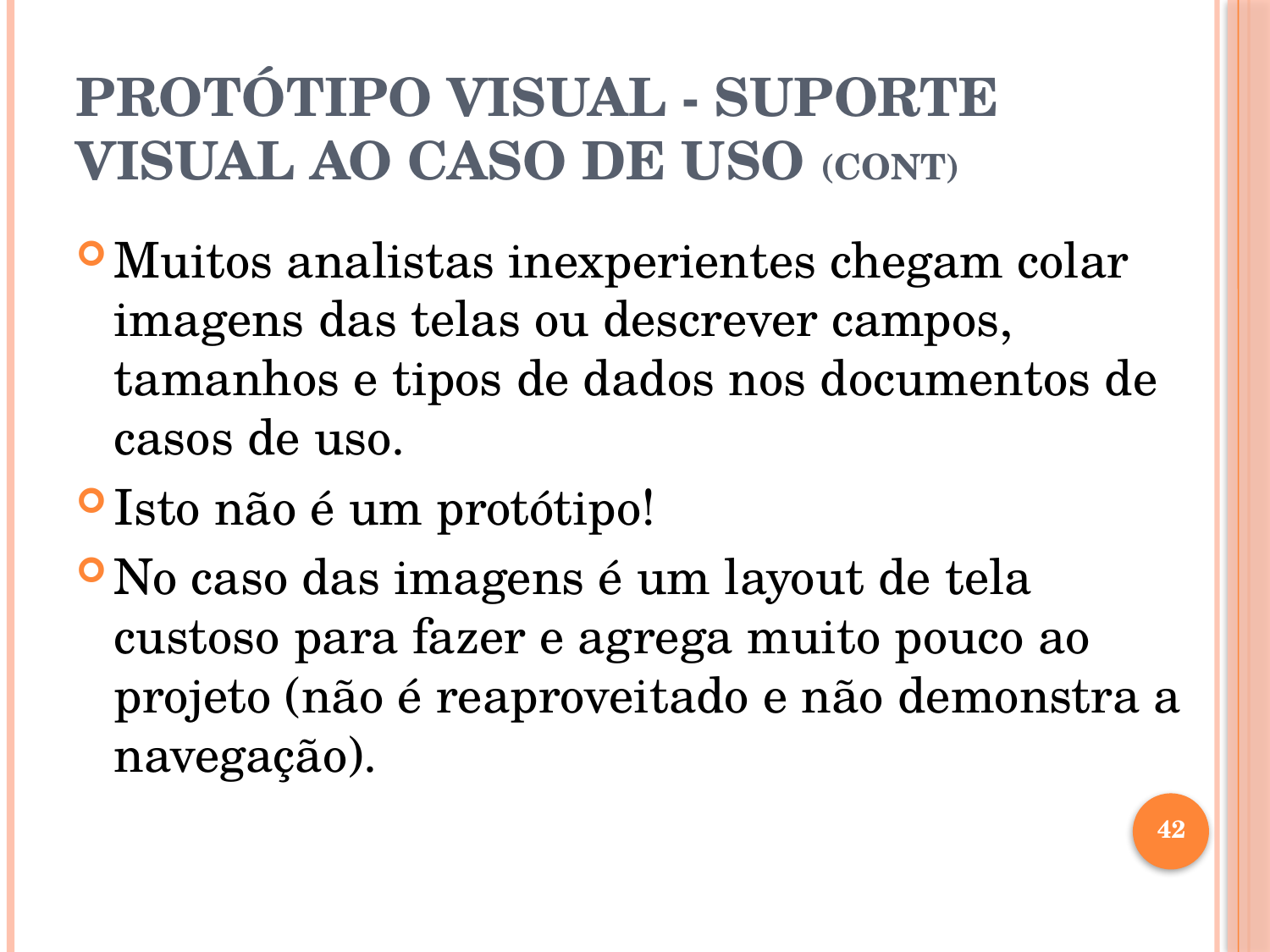

# Protótipo Visual - Suporte Visual ao Caso de Uso (cont)
Muitos analistas inexperientes chegam colar imagens das telas ou descrever campos, tamanhos e tipos de dados nos documentos de casos de uso.
Isto não é um protótipo!
No caso das imagens é um layout de tela custoso para fazer e agrega muito pouco ao projeto (não é reaproveitado e não demonstra a navegação).
42